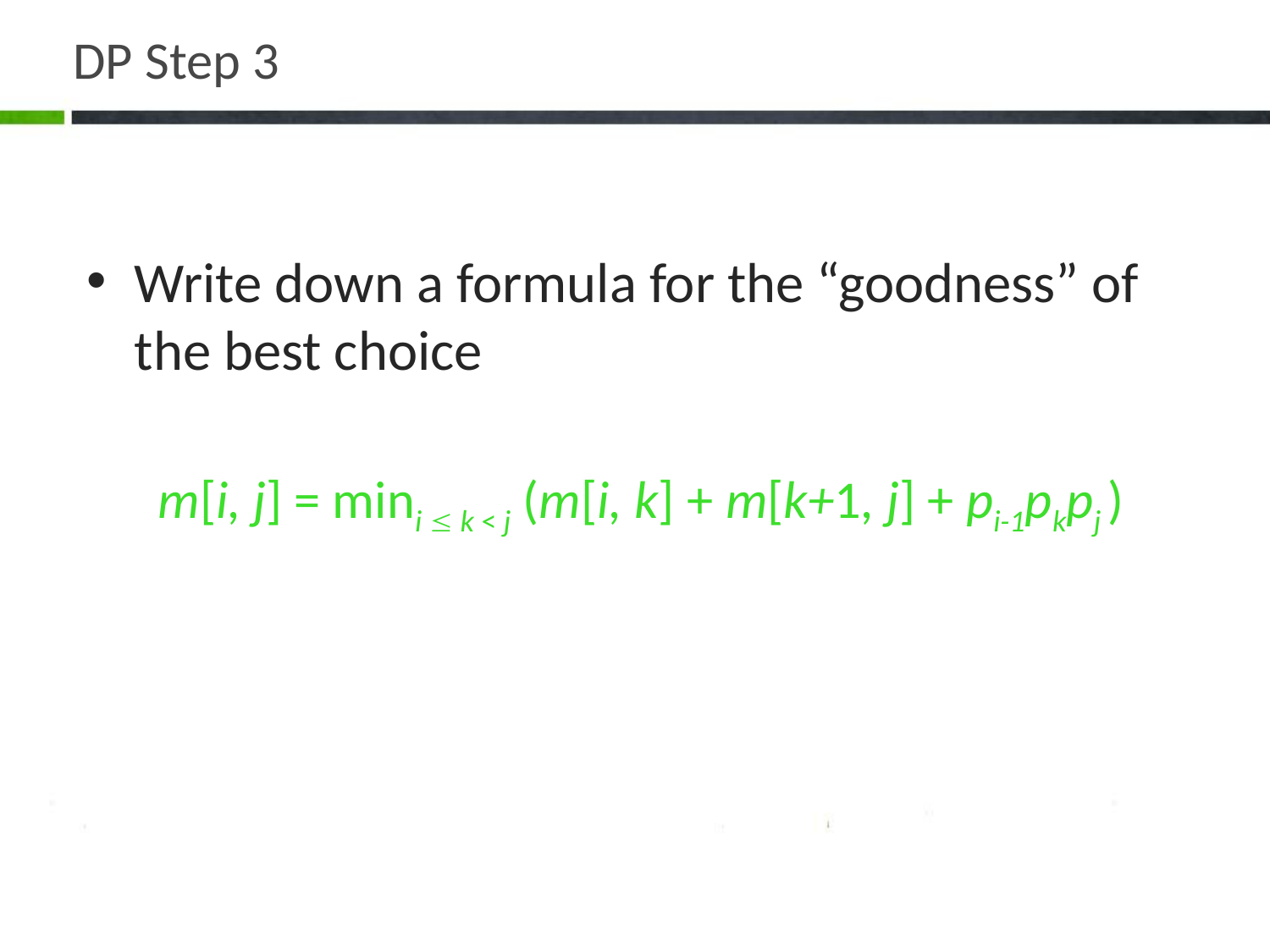

# DP Step 3
Write down a formula for the “goodness” of the best choice

 m[i, j] = mini ≤ k < j (m[i, k] + m[k+1, j] + pi-1pkpj )